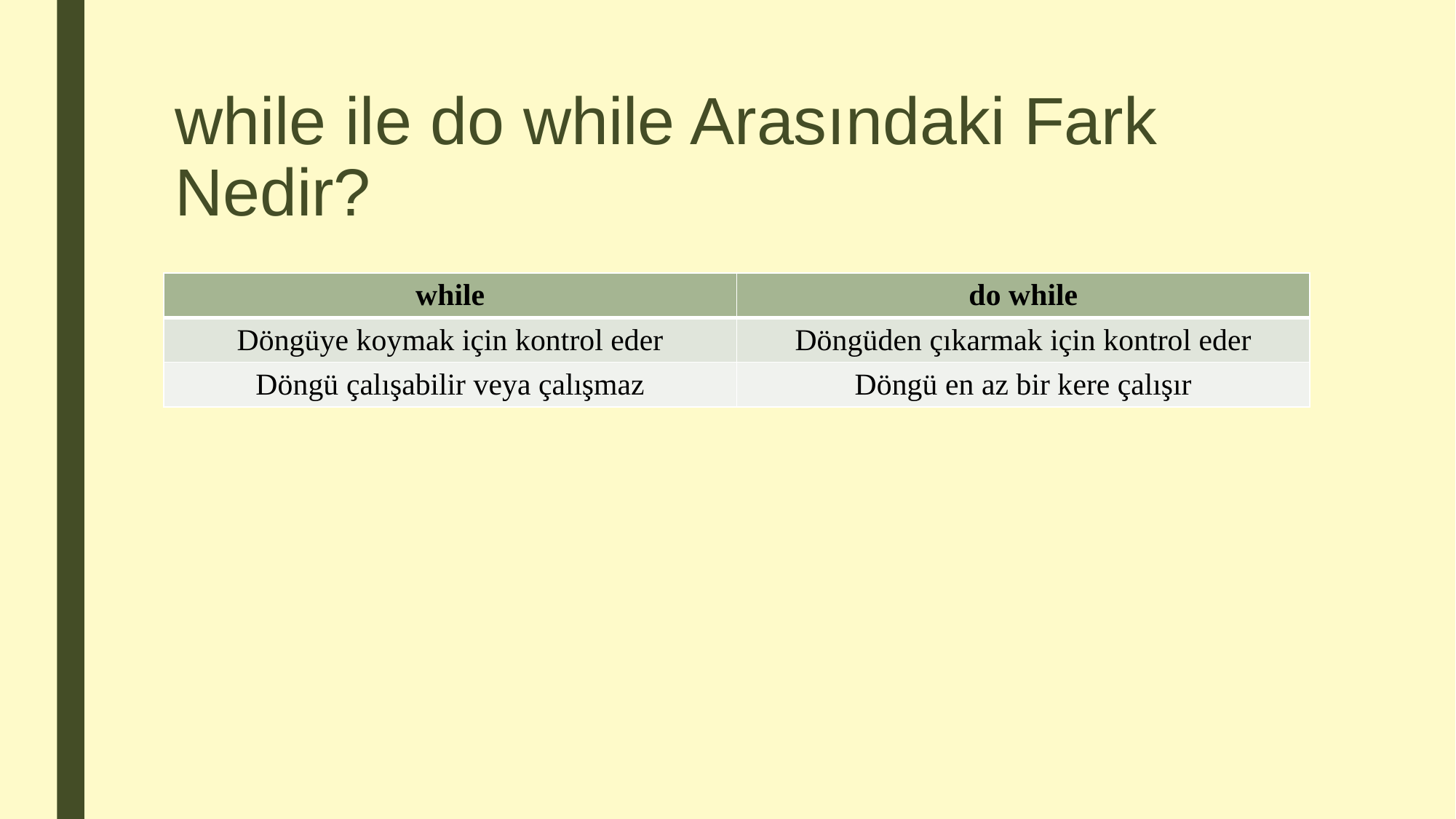

# while ile do while Arasındaki Fark Nedir?
| while | do while |
| --- | --- |
| Döngüye koymak için kontrol eder | Döngüden çıkarmak için kontrol eder |
| Döngü çalışabilir veya çalışmaz | Döngü en az bir kere çalışır |